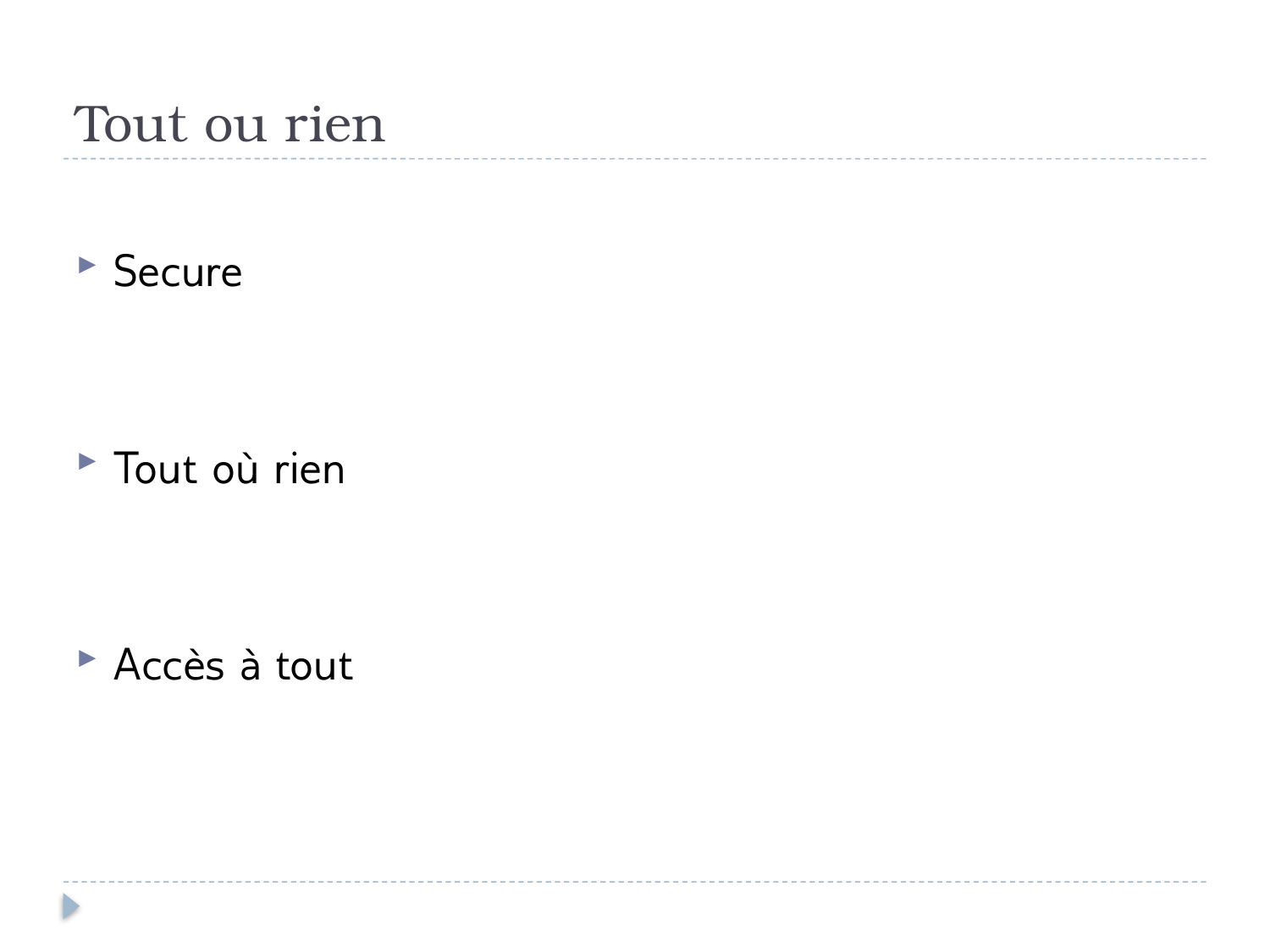

# Tout ou rien

Secure

Tout où rien

Accès à tout